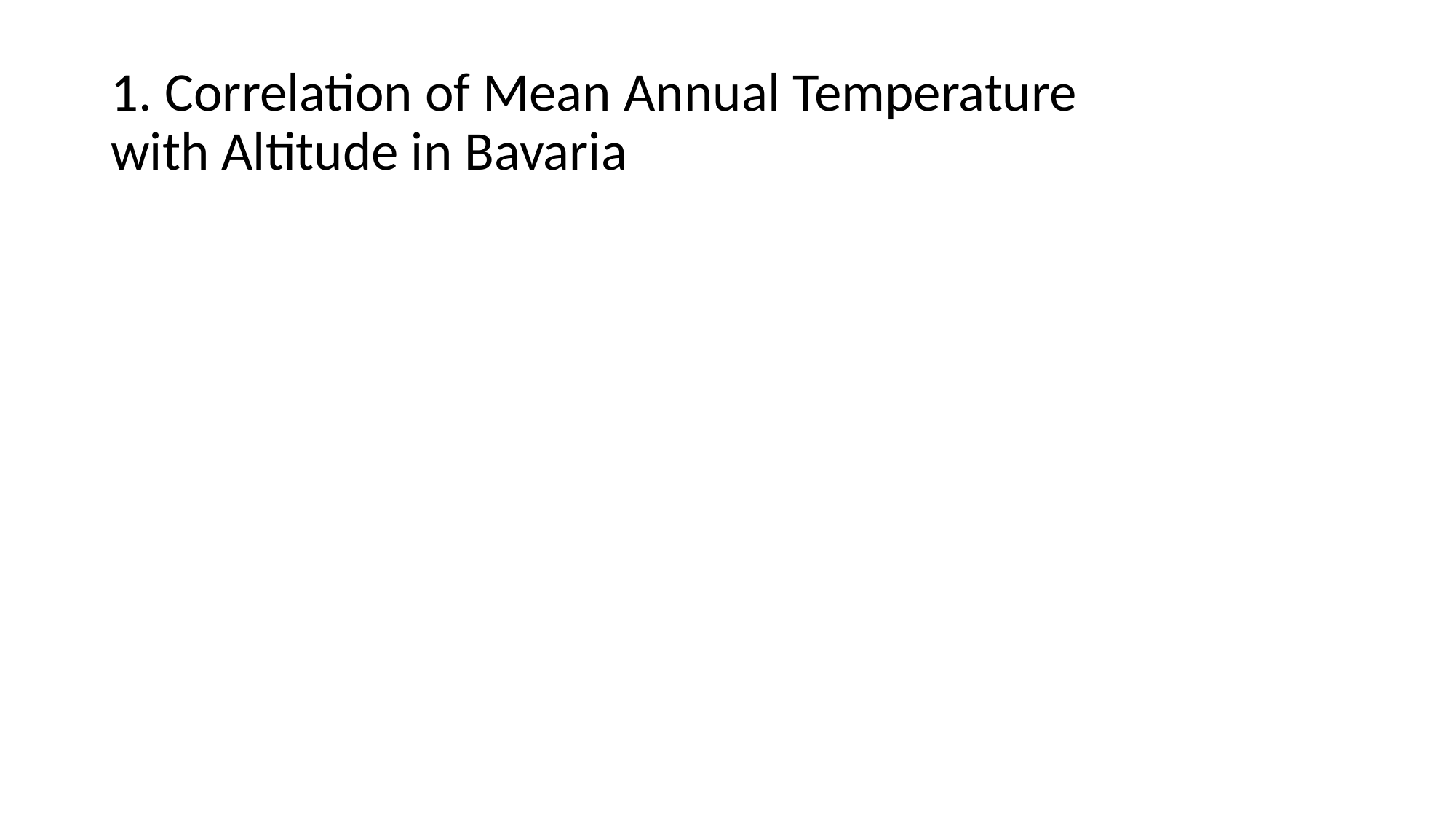

# 1. Correlation of Mean Annual Temperature with Altitude in Bavaria